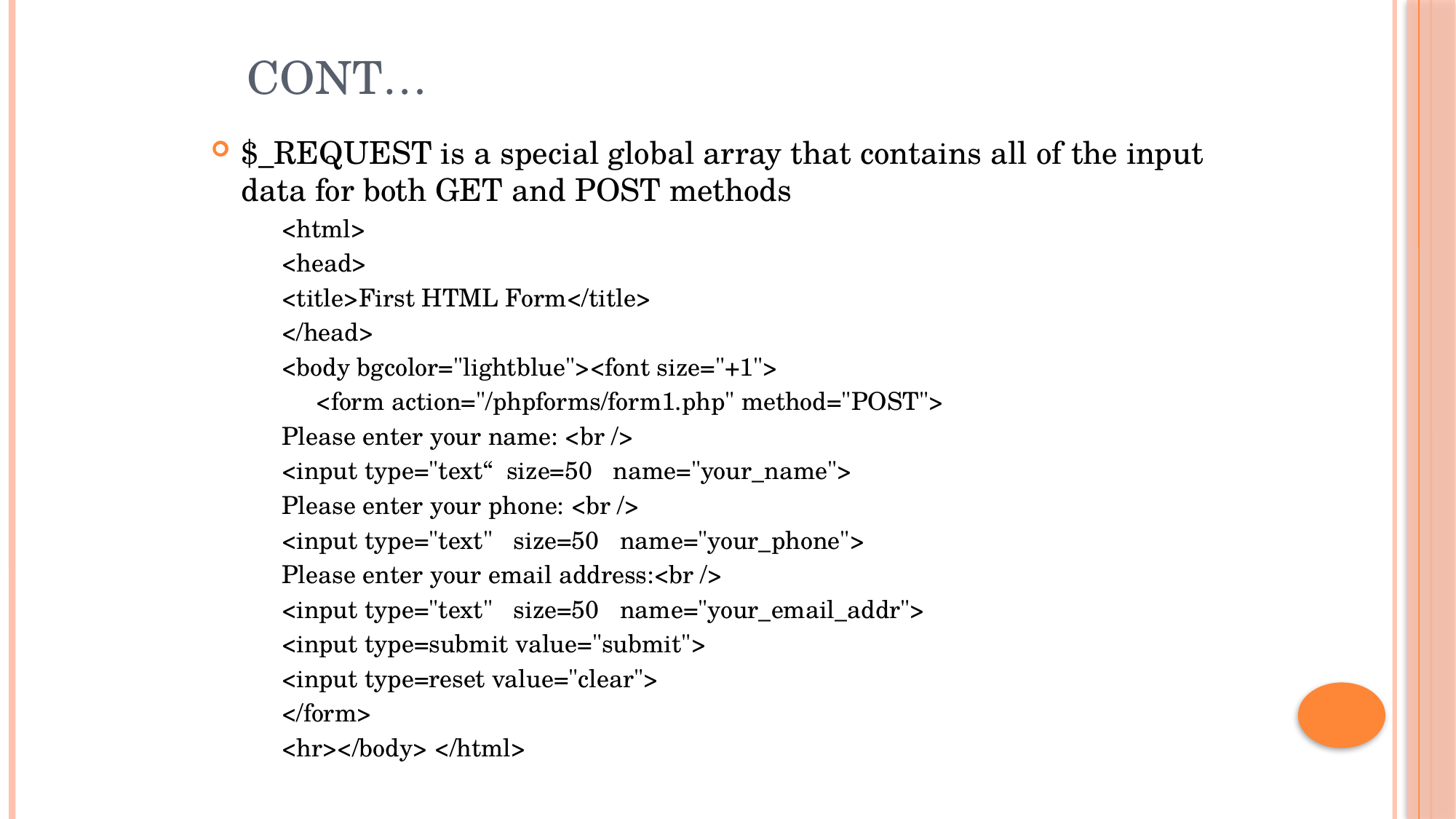

# Cont…
$_REQUEST is a special global array that contains all of the input data for both GET and POST methods
<html>
<head>
<title>First HTML Form</title>
</head>
<body bgcolor="lightblue"><font size="+1">
     <form action="/phpforms/form1.php" method="POST">
Please enter your name: <br />
<input type="text“  size=50   name="your_name">
Please enter your phone: <br />
<input type="text"   size=50   name="your_phone">
Please enter your email address:<br />
<input type="text"   size=50   name="your_email_addr">
<input type=submit value="submit">
<input type=reset value="clear">
</form>
<hr></body> </html>